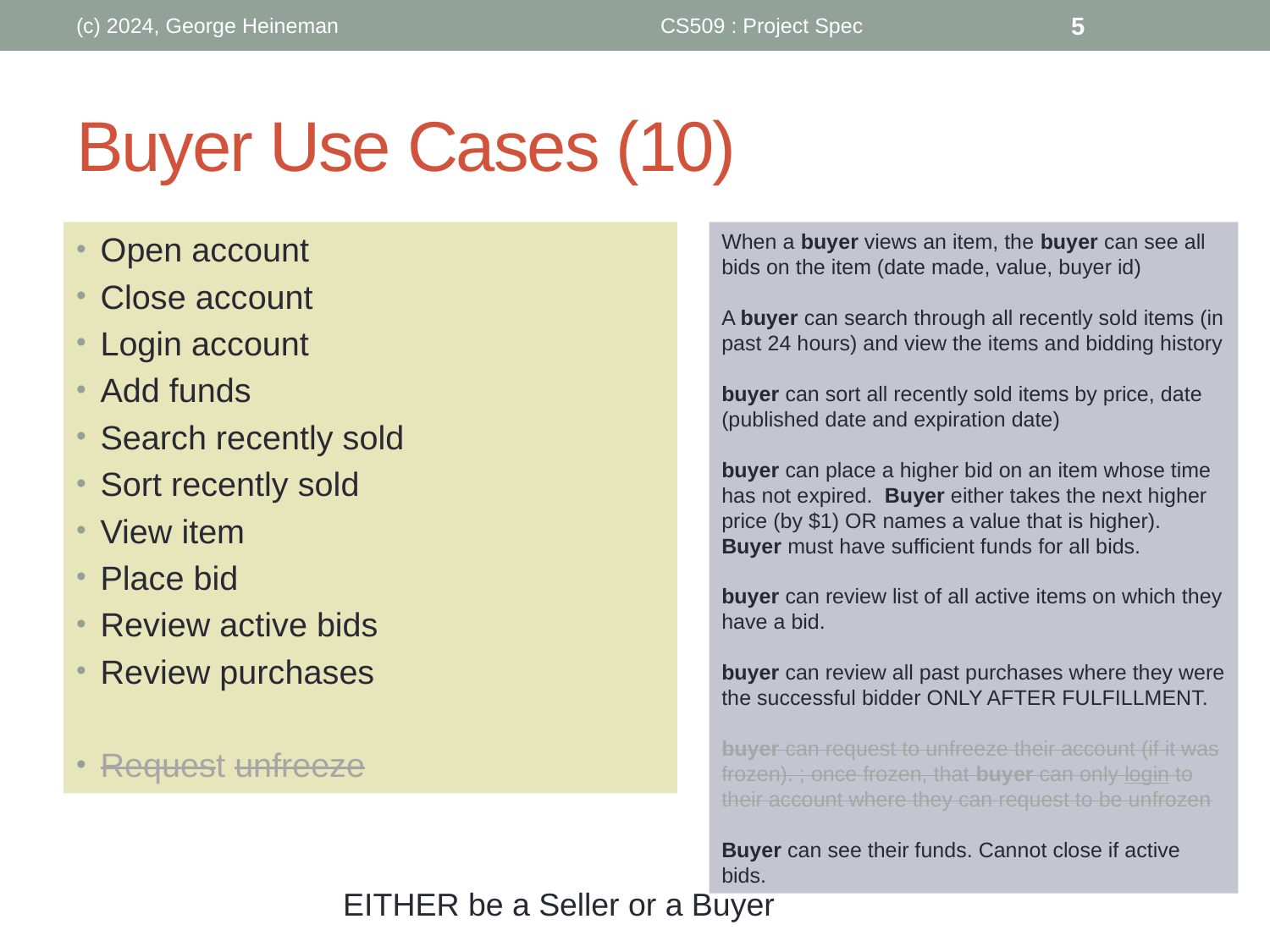

(c) 2024, George Heineman
CS509 : Project Spec
5
# Buyer Use Cases (10)
Open account
Close account
Login account
Add funds
Search recently sold
Sort recently sold
View item
Place bid
Review active bids
Review purchases

Request unfreeze

When a buyer views an item, the buyer can see all bids on the item (date made, value, buyer id)

A buyer can search through all recently sold items (in past 24 hours) and view the items and bidding history

buyer can sort all recently sold items by price, date (published date and expiration date)

buyer can place a higher bid on an item whose time has not expired.  Buyer either takes the next higher price (by $1) OR names a value that is higher). Buyer must have sufficient funds for all bids.

buyer can review list of all active items on which they have a bid.

buyer can review all past purchases where they were the successful bidder ONLY AFTER FULFILLMENT.

buyer can request to unfreeze their account (if it was frozen). ; once frozen, that buyer can only login to their account where they can request to be unfrozen

Buyer can see their funds. Cannot close if active bids.
EITHER be a Seller or a Buyer